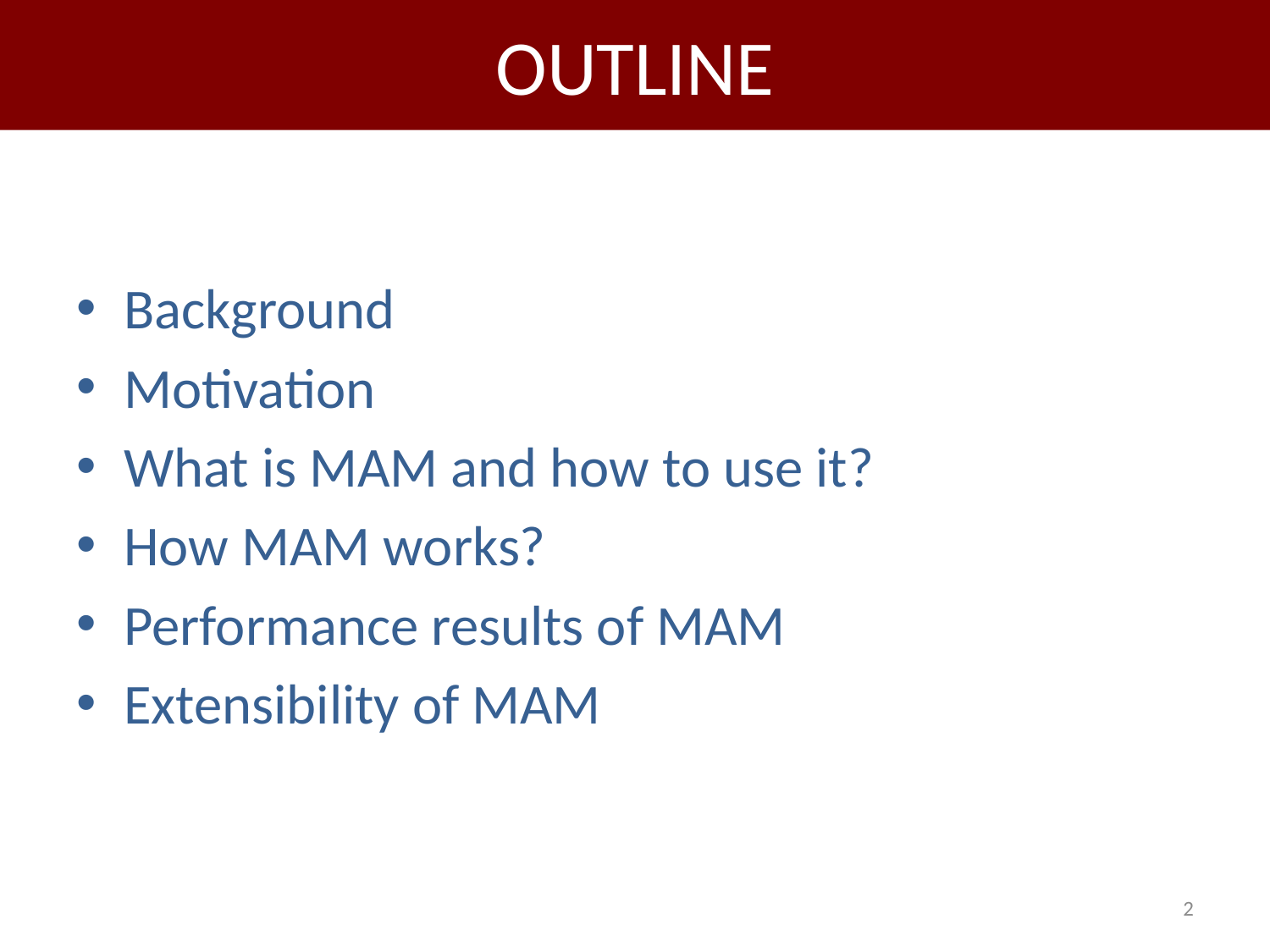

# OUTLINE
Background
Motivation
What is MAM and how to use it?
How MAM works?
Performance results of MAM
Extensibility of MAM
2